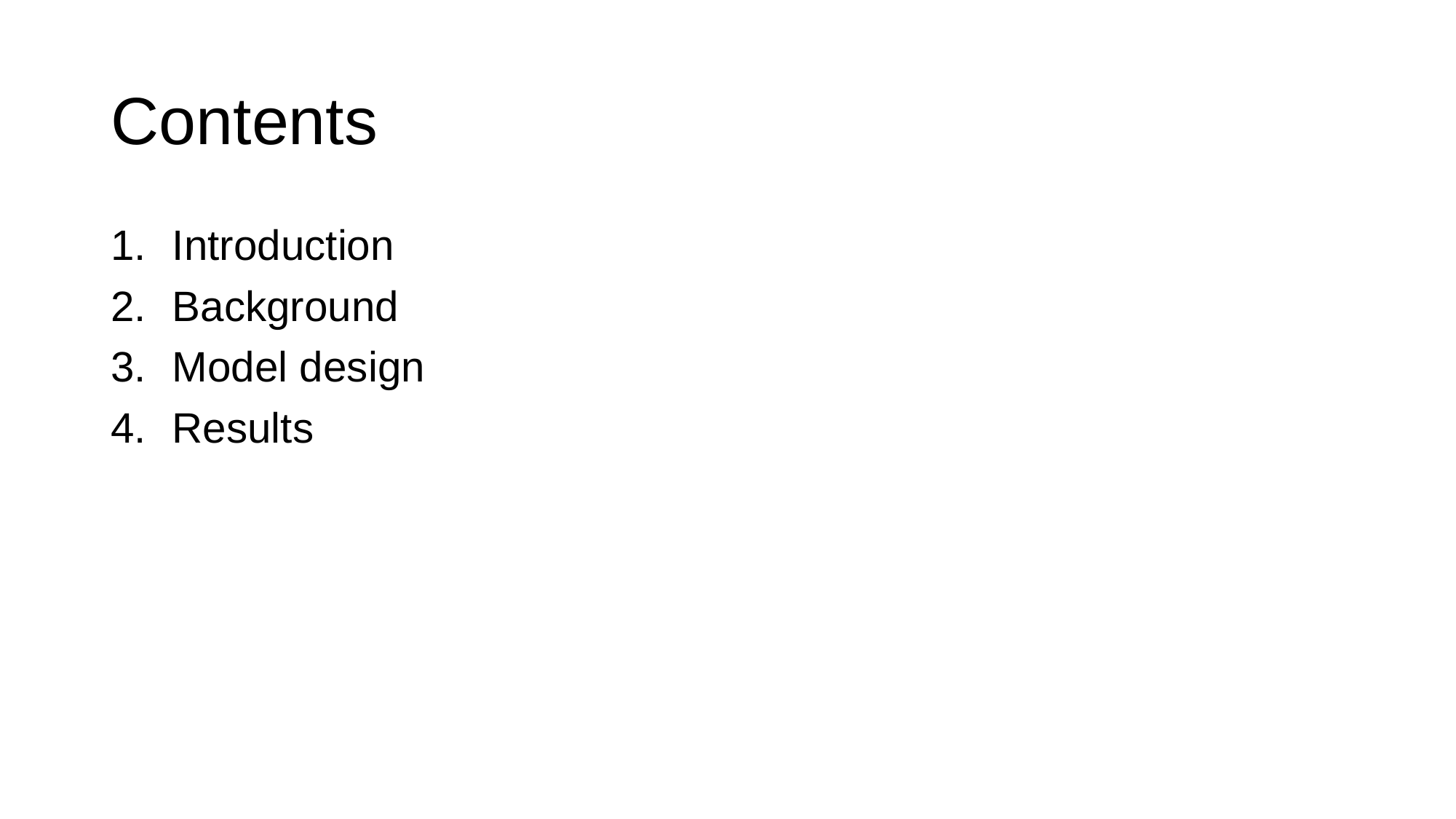

# Contents
Introduction
Background
Model design
Results